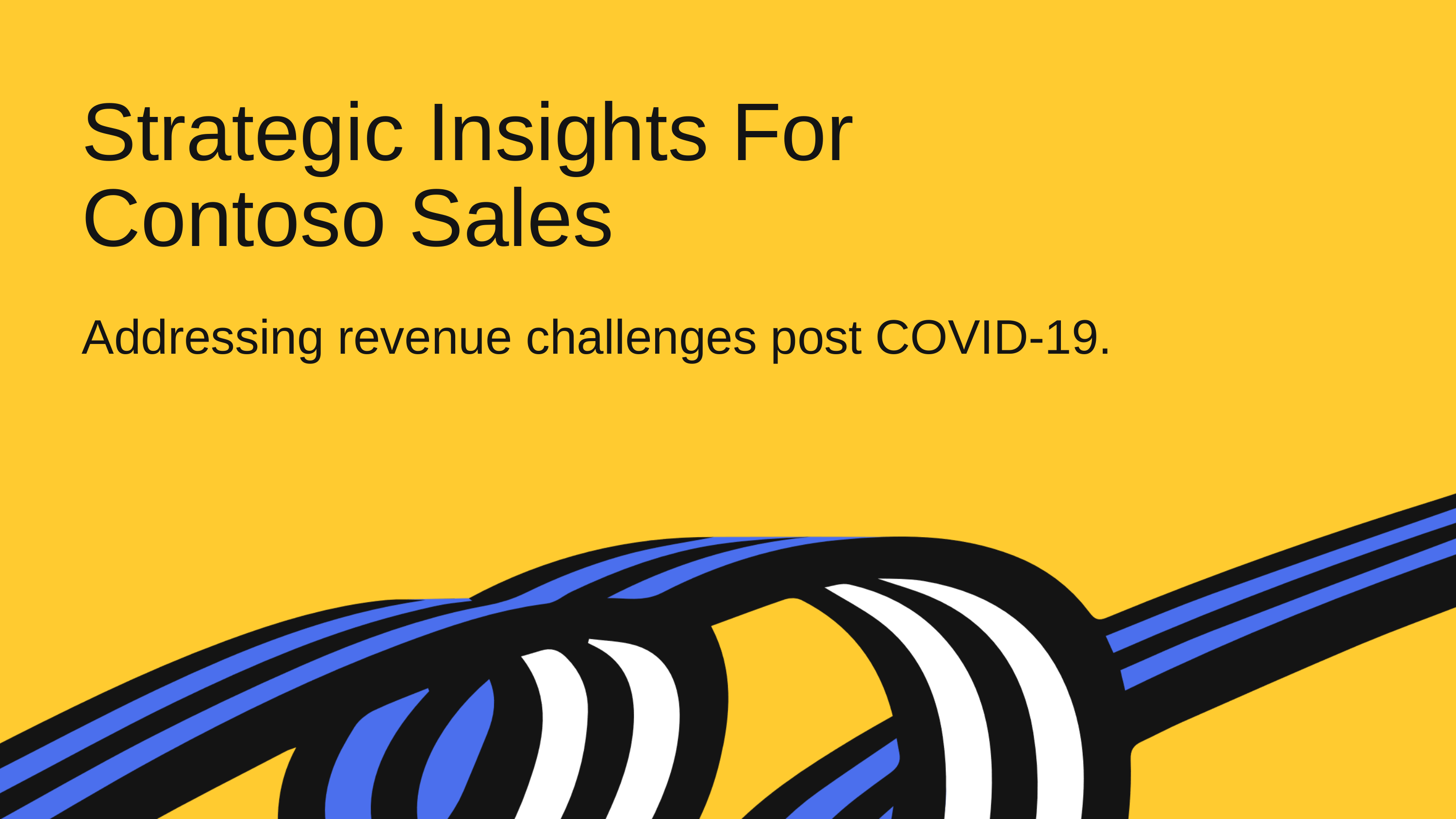

Strategic Insights For Contoso Sales

Addressing revenue challenges post COVID-19.